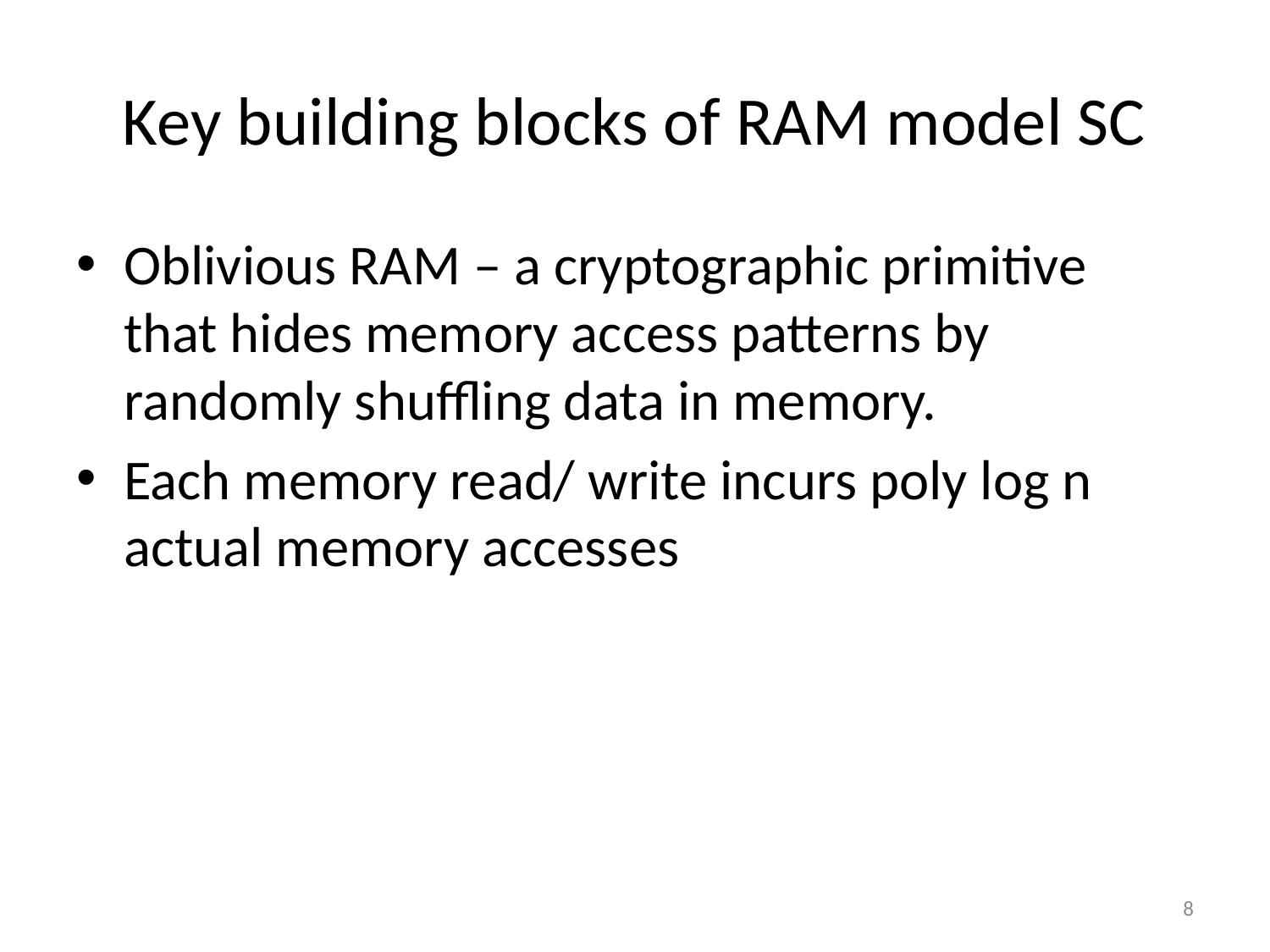

# Key building blocks of RAM model SC
Oblivious RAM – a cryptographic primitive that hides memory access patterns by randomly shuffling data in memory.
Each memory read/ write incurs poly log n actual memory accesses
8